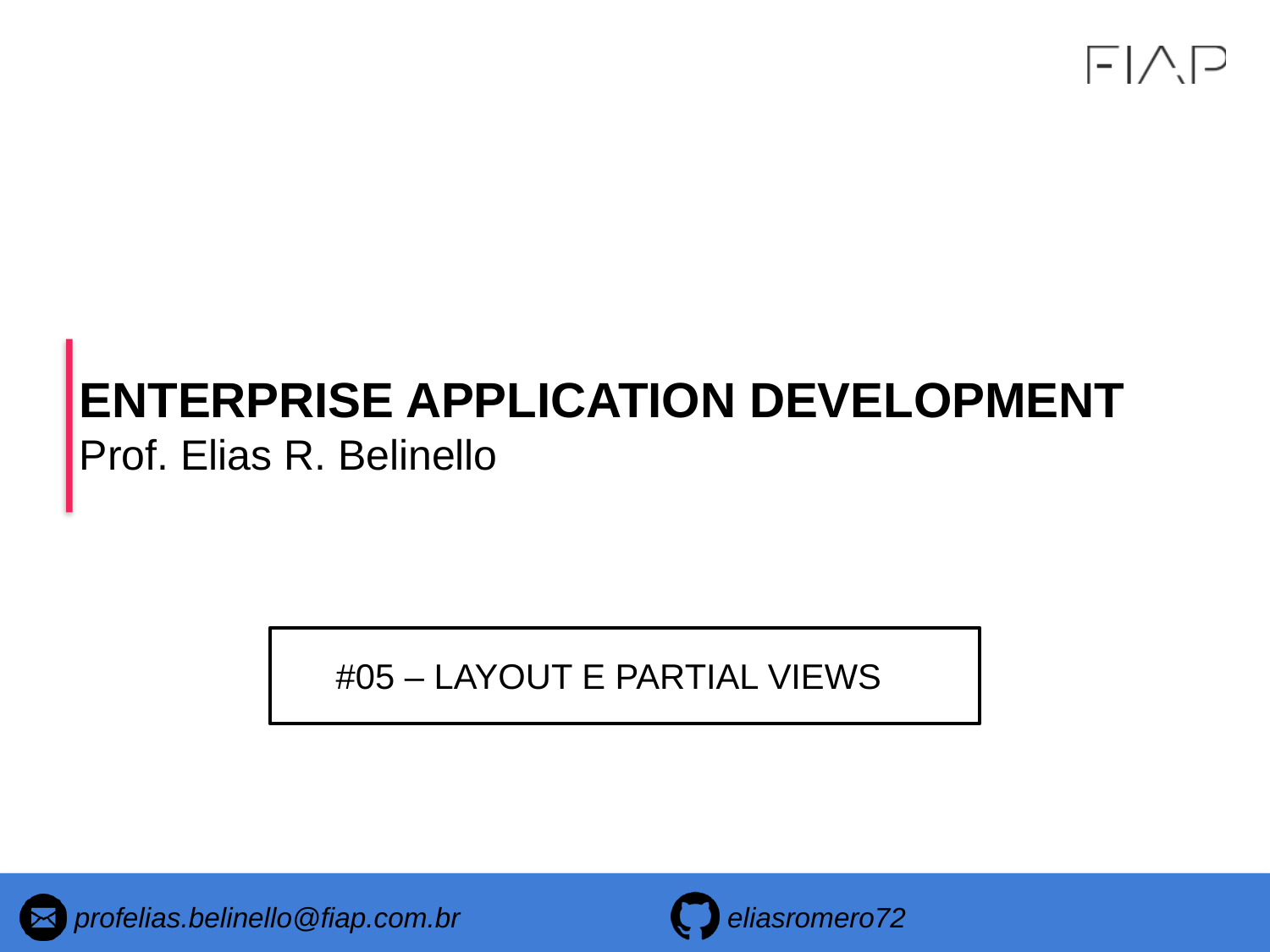

ENTERPRISE APPLICATION DEVELOPMENT
Prof. Elias R. Belinello

#05 – LAYOUT E PARTIAL VIEWS